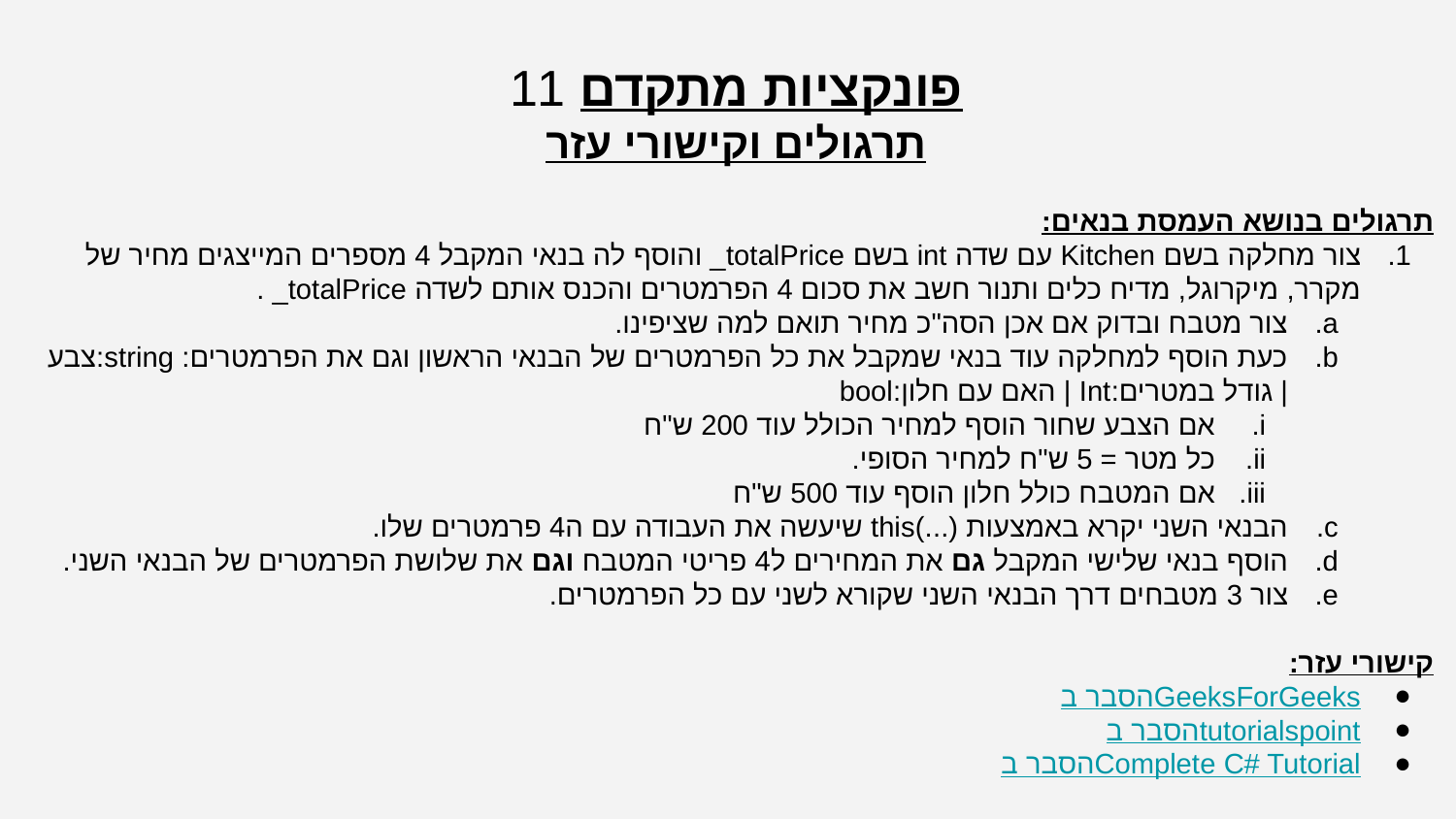

פונקציות מתקדם 11
תרגולים וקישורי עזר

תרגולים בנושא העמסת בנאים:
צור מחלקה בשם Kitchen עם שדה int בשם totalPrice_ והוסף לה בנאי המקבל 4 מספרים המייצגים מחיר של מקרר, מיקרוגל, מדיח כלים ותנור חשב את סכום 4 הפרמטרים והכנס אותם לשדה totalPrice_ .
צור מטבח ובדוק אם אכן הסה"כ מחיר תואם למה שציפינו.
כעת הוסף למחלקה עוד בנאי שמקבל את כל הפרמטרים של הבנאי הראשון וגם את הפרמטרים: string:צבע | גודל במטרים:Int | האם עם חלון:bool
אם הצבע שחור הוסף למחיר הכולל עוד 200 ש"ח
כל מטר = 5 ש"ח למחיר הסופי.
אם המטבח כולל חלון הוסף עוד 500 ש"ח
הבנאי השני יקרא באמצעות (...)this שיעשה את העבודה עם ה4 פרמטרים שלו.
הוסף בנאי שלישי המקבל גם את המחירים ל4 פריטי המטבח וגם את שלושת הפרמטרים של הבנאי השני.
צור 3 מטבחים דרך הבנאי השני שקורא לשני עם כל הפרמטרים.

קישורי עזר:
הסבר בGeeksForGeeks
הסבר בtutorialspoint
הסבר בComplete C# Tutorial